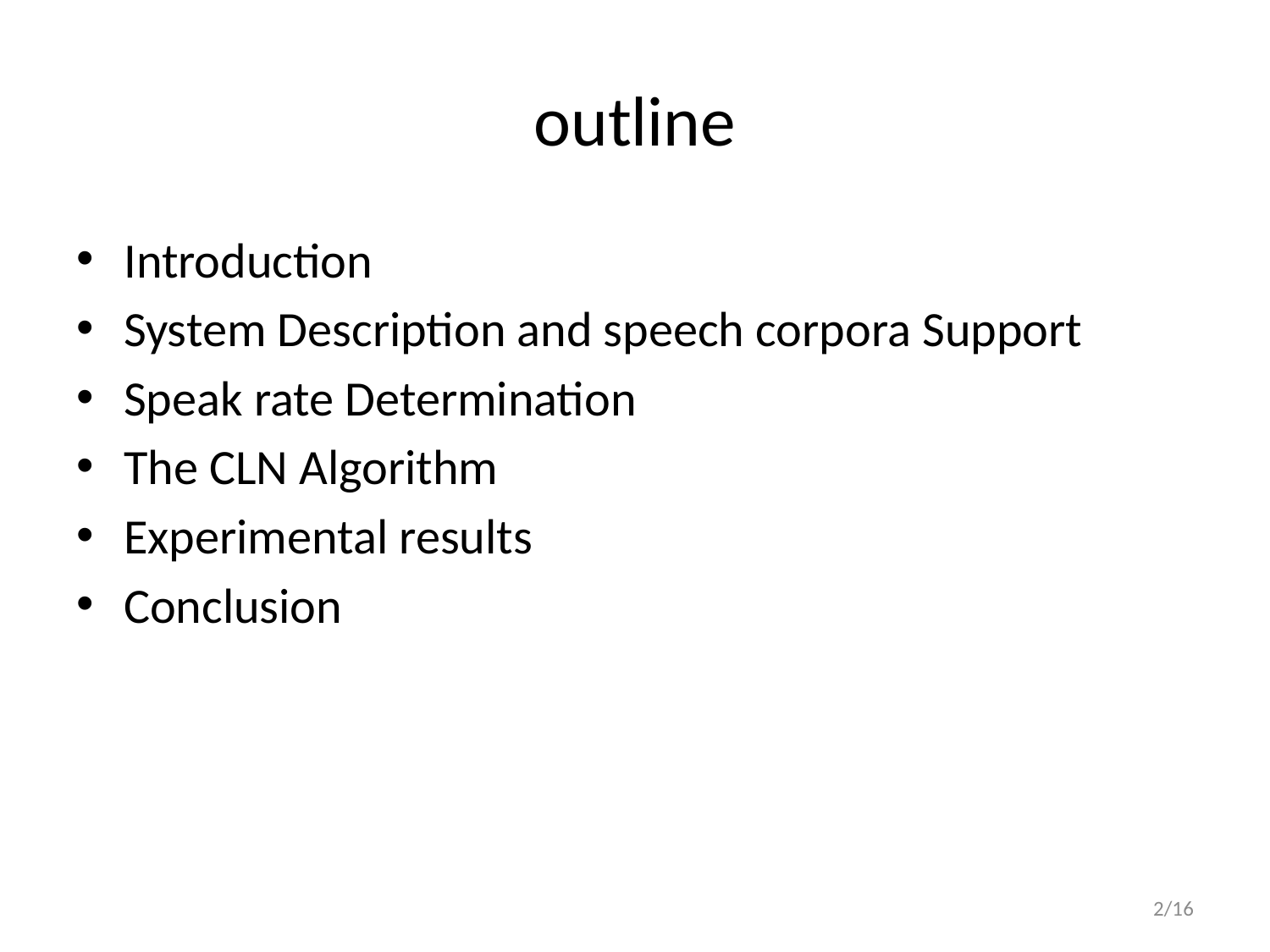

# outline
Introduction
System Description and speech corpora Support
Speak rate Determination
The CLN Algorithm
Experimental results
Conclusion
2/16